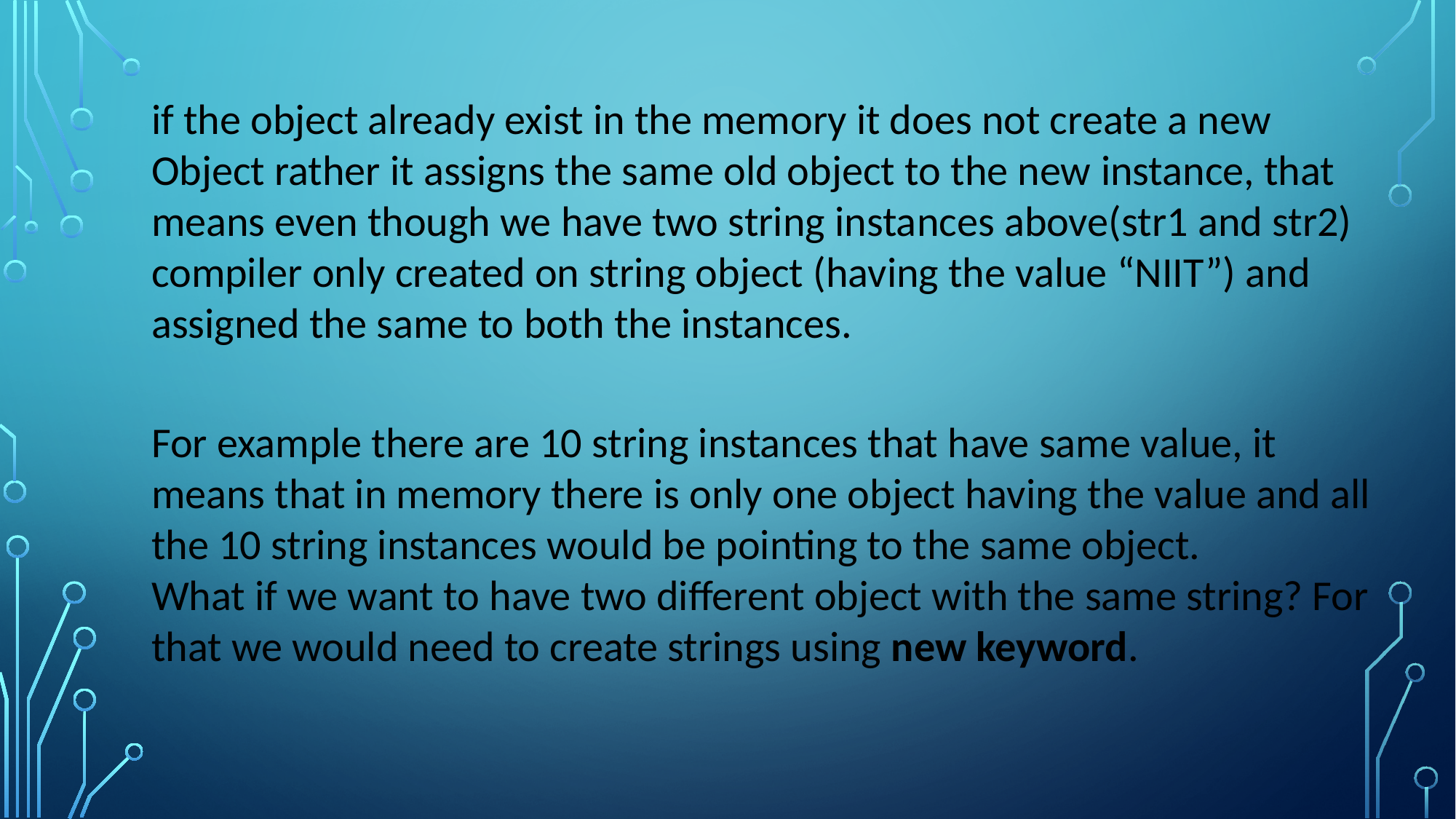

if the object already exist in the memory it does not create a new Object rather it assigns the same old object to the new instance, that means even though we have two string instances above(str1 and str2) compiler only created on string object (having the value “NIIT”) and assigned the same to both the instances.
For example there are 10 string instances that have same value, it means that in memory there is only one object having the value and all the 10 string instances would be pointing to the same object.
What if we want to have two different object with the same string? For that we would need to create strings using new keyword.